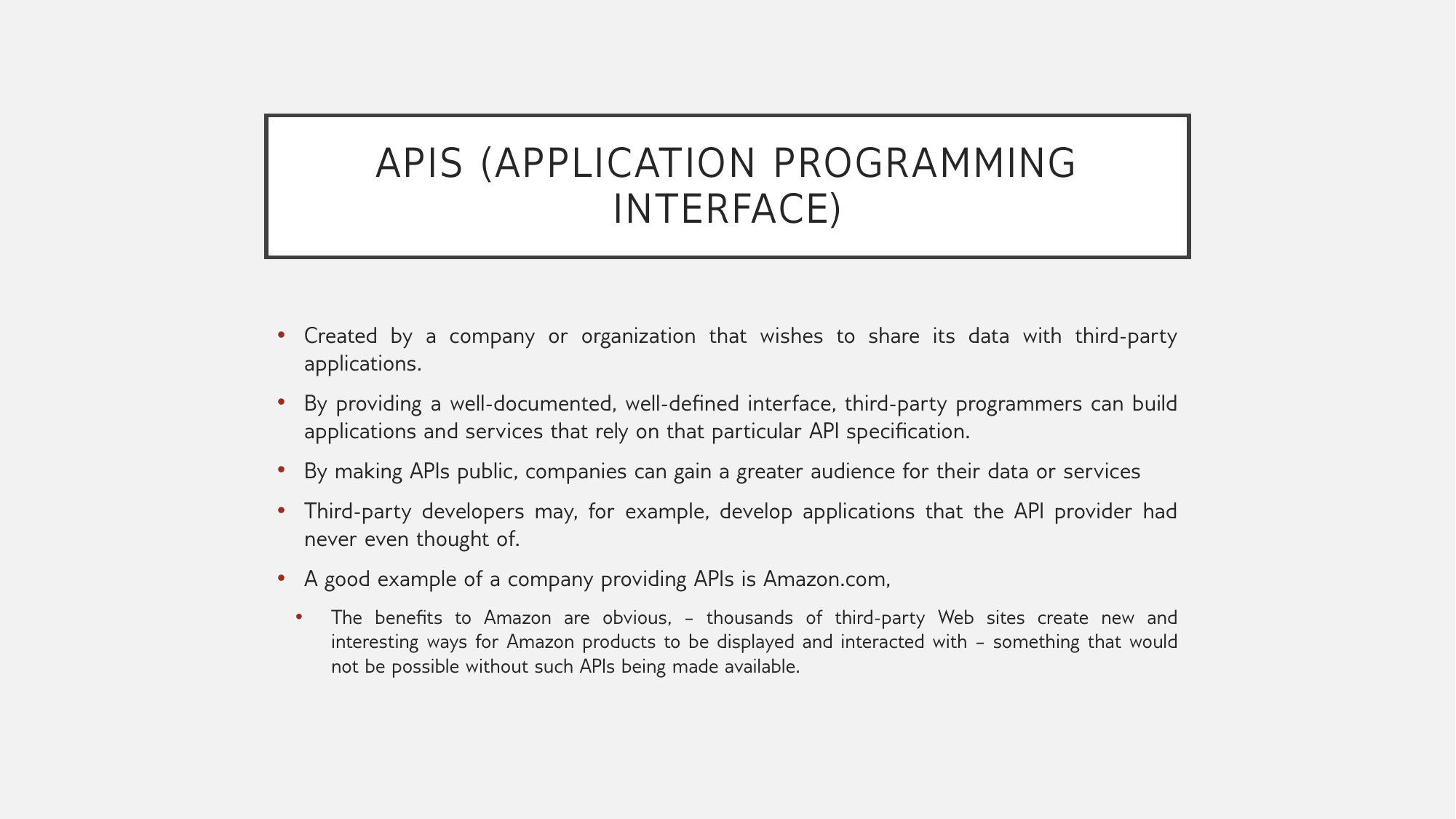

# APIs (Application Programming Interface)
Created by a company or organization that wishes to share its data with third-party applications.
By providing a well-documented, well-defined interface, third-party programmers can build applications and services that rely on that particular API specification.
By making APIs public, companies can gain a greater audience for their data or services
Third-party developers may, for example, develop applications that the API provider had never even thought of.
A good example of a company providing APIs is Amazon.com,
The benefits to Amazon are obvious, – thousands of third-party Web sites create new and interesting ways for Amazon products to be displayed and interacted with – something that would not be possible without such APIs being made available.